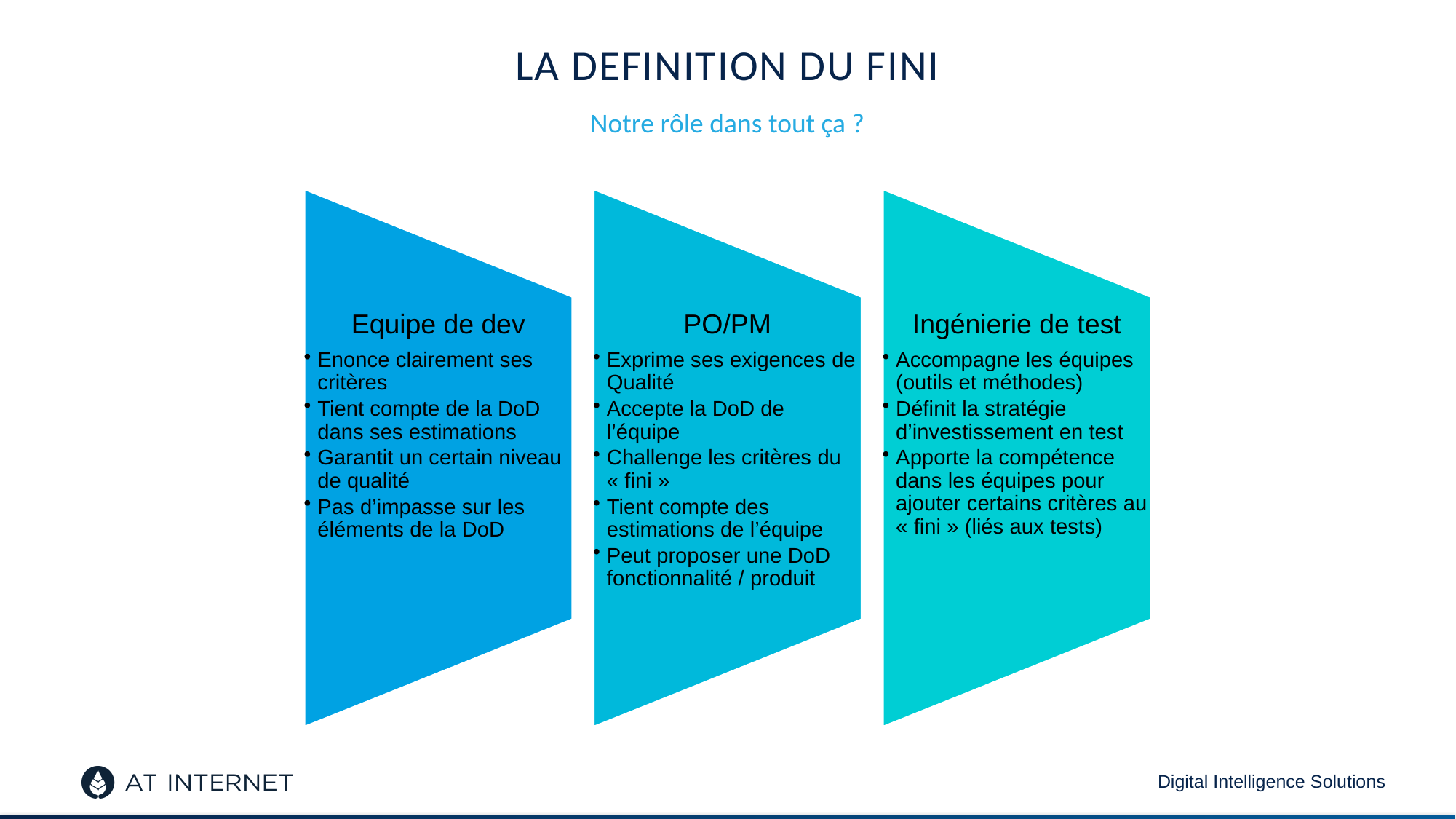

# LA DEFINITION DU FINI
Notre rôle dans tout ça ?
Equipe de dev
Enonce clairement ses critères
Tient compte de la DoD dans ses estimations
Garantit un certain niveau de qualité
Pas d’impasse sur les éléments de la DoD
PO/PM
Exprime ses exigences de Qualité
Accepte la DoD de l’équipe
Challenge les critères du « fini »
Tient compte des estimations de l’équipe
Peut proposer une DoD fonctionnalité / produit
Ingénierie de test
Accompagne les équipes (outils et méthodes)
Définit la stratégie d’investissement en test
Apporte la compétence dans les équipes pour ajouter certains critères au « fini » (liés aux tests)